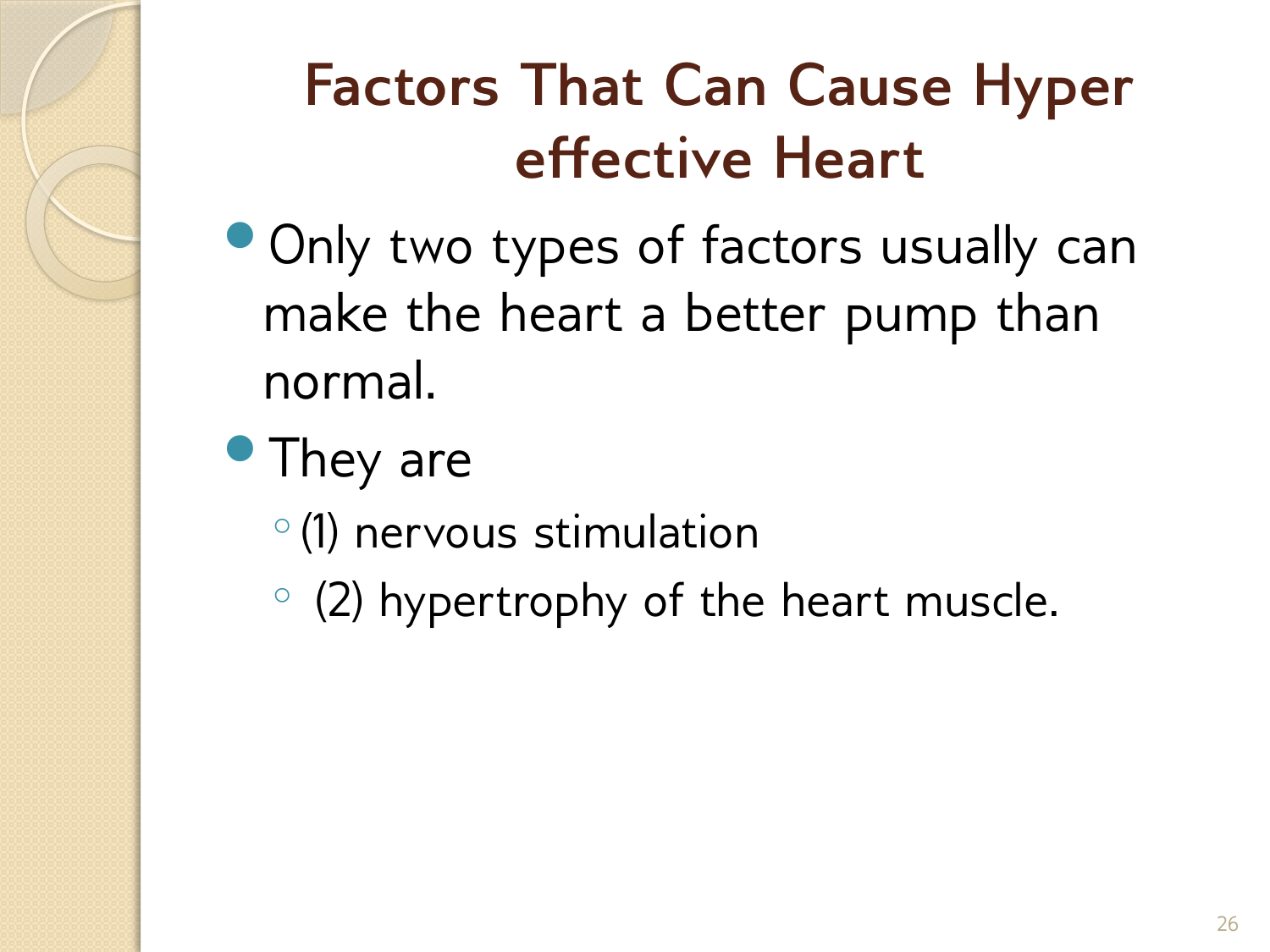

# Factors That Can Cause Hyper effective Heart
Only two types of factors usually can make the heart a better pump than normal.
They are
(1) nervous stimulation
 (2) hypertrophy of the heart muscle.
26